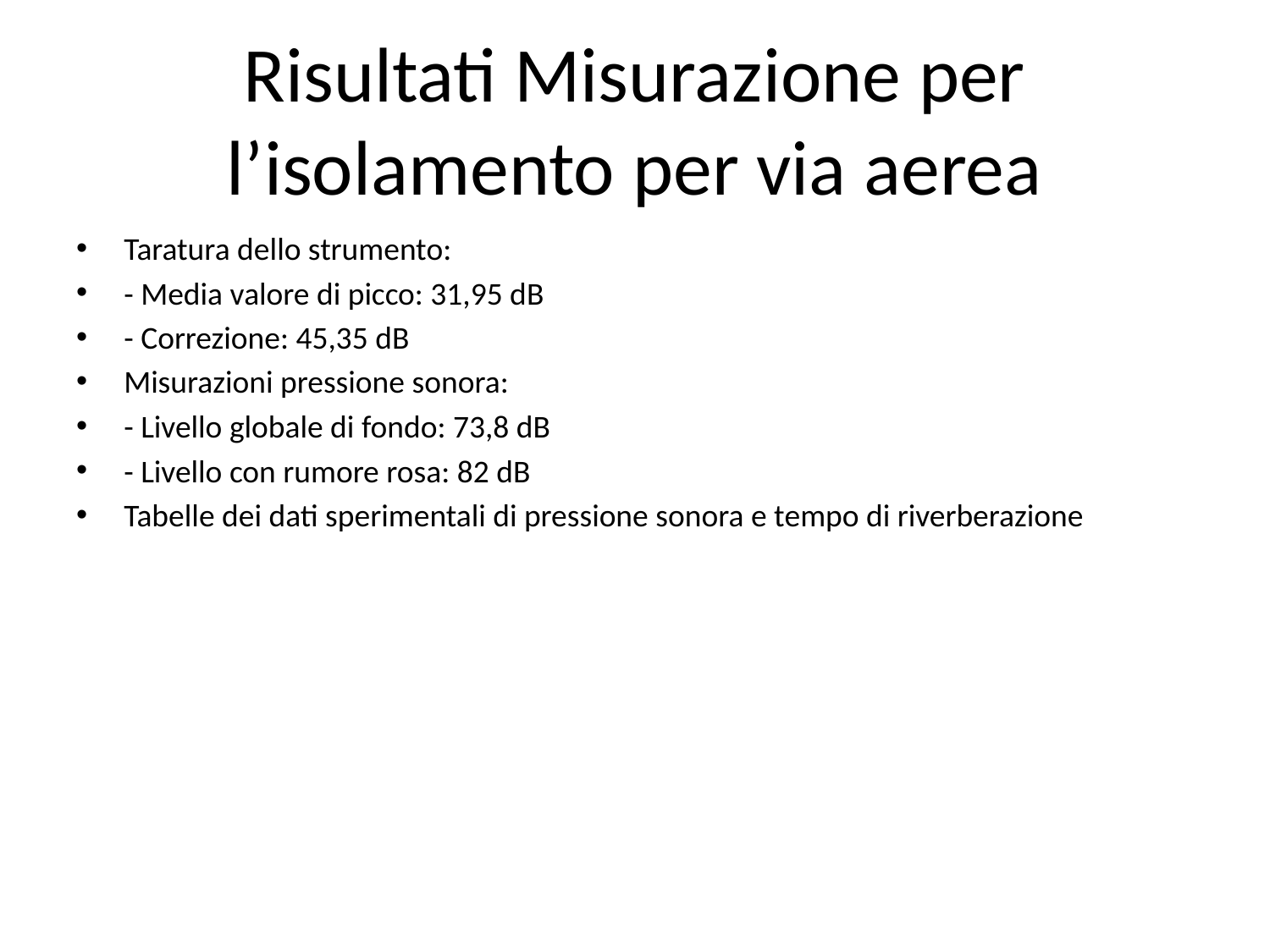

# Risultati Misurazione per l’isolamento per via aerea
Taratura dello strumento:
- Media valore di picco: 31,95 dB
- Correzione: 45,35 dB
Misurazioni pressione sonora:
- Livello globale di fondo: 73,8 dB
- Livello con rumore rosa: 82 dB
Tabelle dei dati sperimentali di pressione sonora e tempo di riverberazione